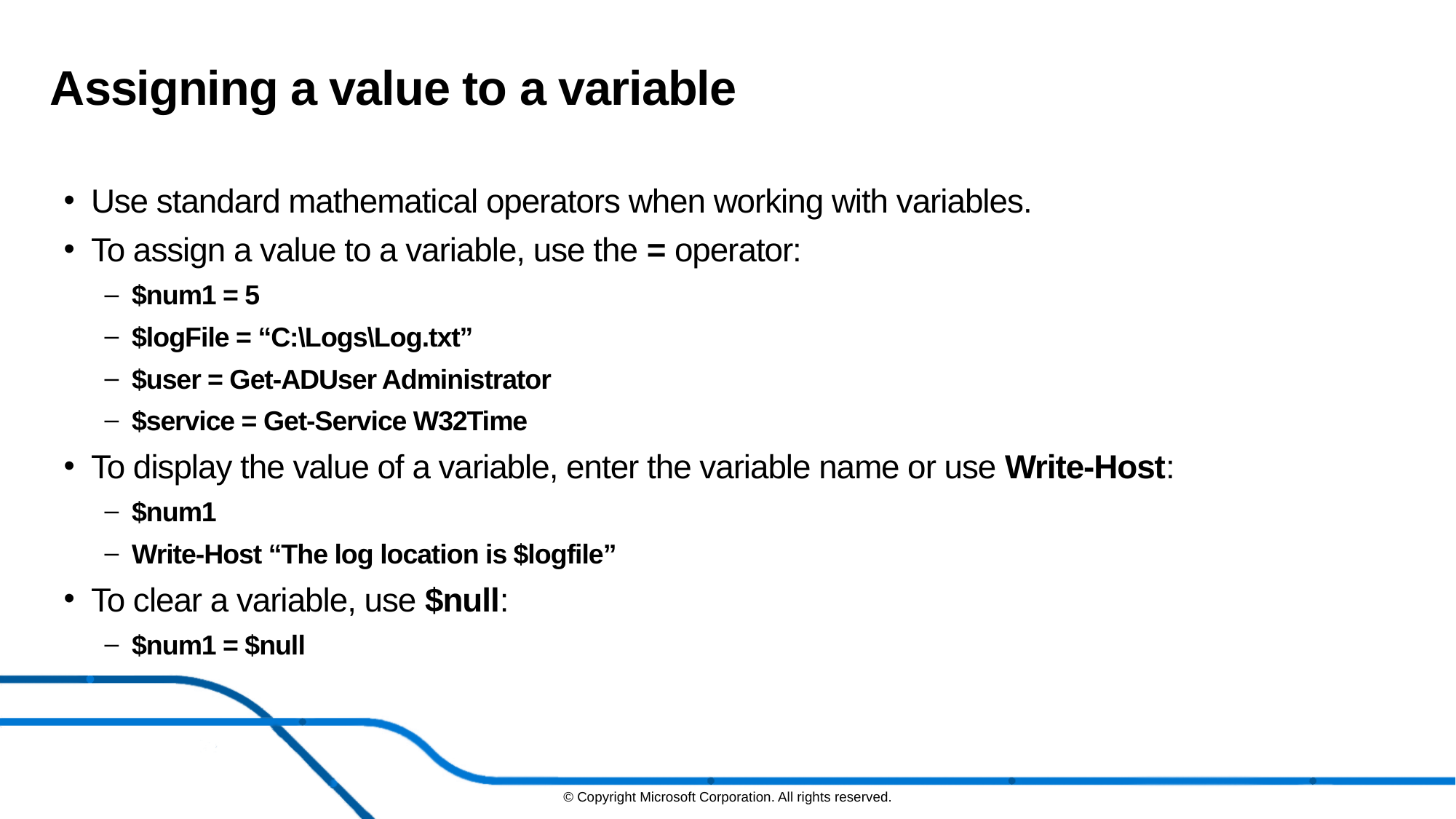

# Assigning a value to a variable
Use standard mathematical operators when working with variables.
To assign a value to a variable, use the = operator:
$num1 = 5
$logFile = “C:\Logs\Log.txt”
$user = Get-ADUser Administrator
$service = Get-Service W32Time
To display the value of a variable, enter the variable name or use Write-Host:
$num1
Write-Host “The log location is $logfile”
To clear a variable, use $null:
$num1 = $null